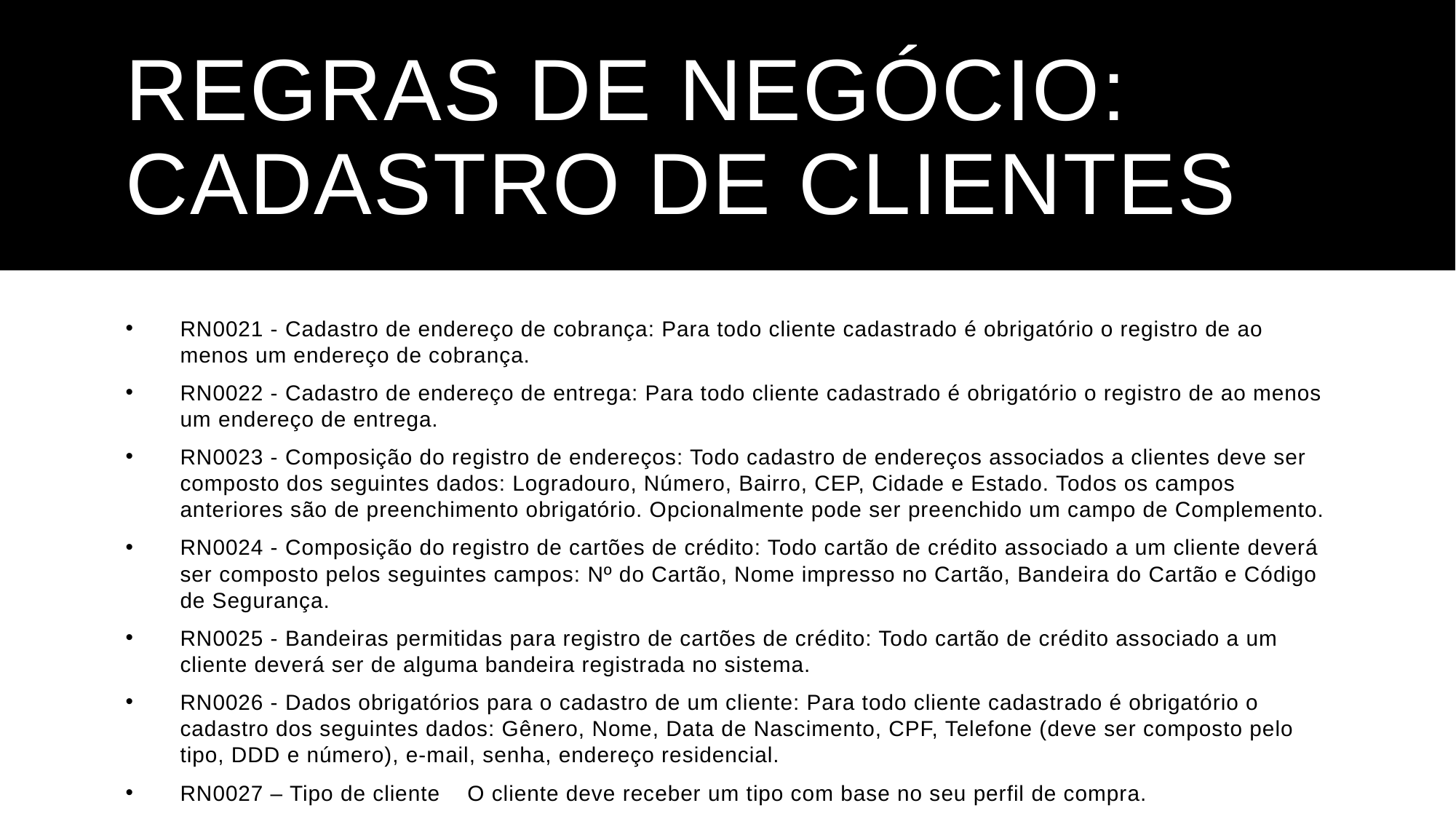

# Regras de Negócio: Cadastro de Clientes
RN0021 - Cadastro de endereço de cobrança: Para todo cliente cadastrado é obrigatório o registro de ao menos um endereço de cobrança.
RN0022 - Cadastro de endereço de entrega: Para todo cliente cadastrado é obrigatório o registro de ao menos um endereço de entrega.
RN0023 - Composição do registro de endereços: Todo cadastro de endereços associados a clientes deve ser composto dos seguintes dados: Logradouro, Número, Bairro, CEP, Cidade e Estado. Todos os campos anteriores são de preenchimento obrigatório. Opcionalmente pode ser preenchido um campo de Complemento.
RN0024 - Composição do registro de cartões de crédito: Todo cartão de crédito associado a um cliente deverá ser composto pelos seguintes campos: Nº do Cartão, Nome impresso no Cartão, Bandeira do Cartão e Código de Segurança.
RN0025 - Bandeiras permitidas para registro de cartões de crédito: Todo cartão de crédito associado a um cliente deverá ser de alguma bandeira registrada no sistema.
RN0026 - Dados obrigatórios para o cadastro de um cliente: Para todo cliente cadastrado é obrigatório o cadastro dos seguintes dados: Gênero, Nome, Data de Nascimento, CPF, Telefone (deve ser composto pelo tipo, DDD e número), e-mail, senha, endereço residencial.
RN0027 – Tipo de cliente    O cliente deve receber um tipo com base no seu perfil de compra.